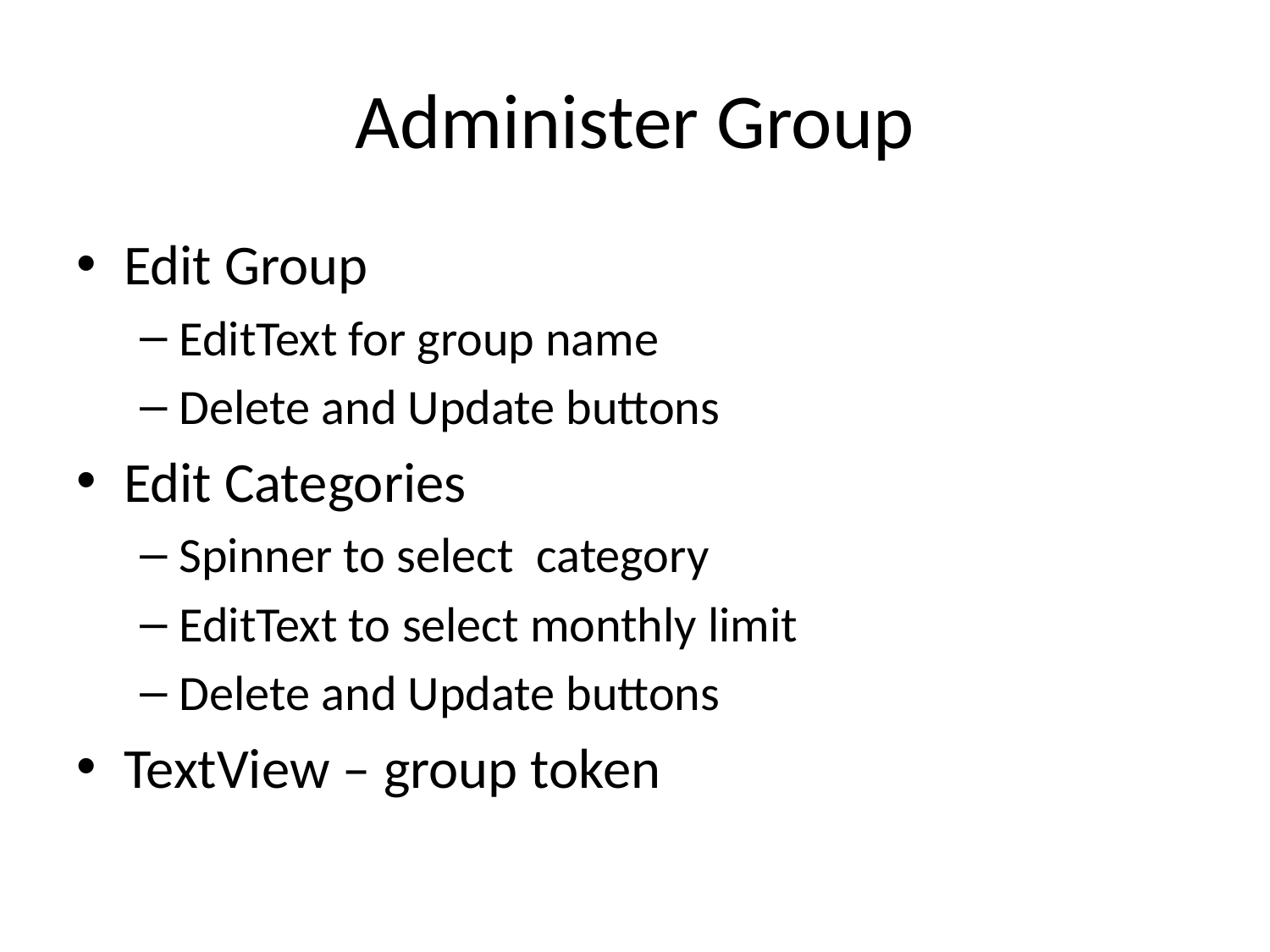

# Administer Group
Edit Group
EditText for group name
Delete and Update buttons
Edit Categories
Spinner to select  category
EditText to select monthly limit
Delete and Update buttons
TextView – group token